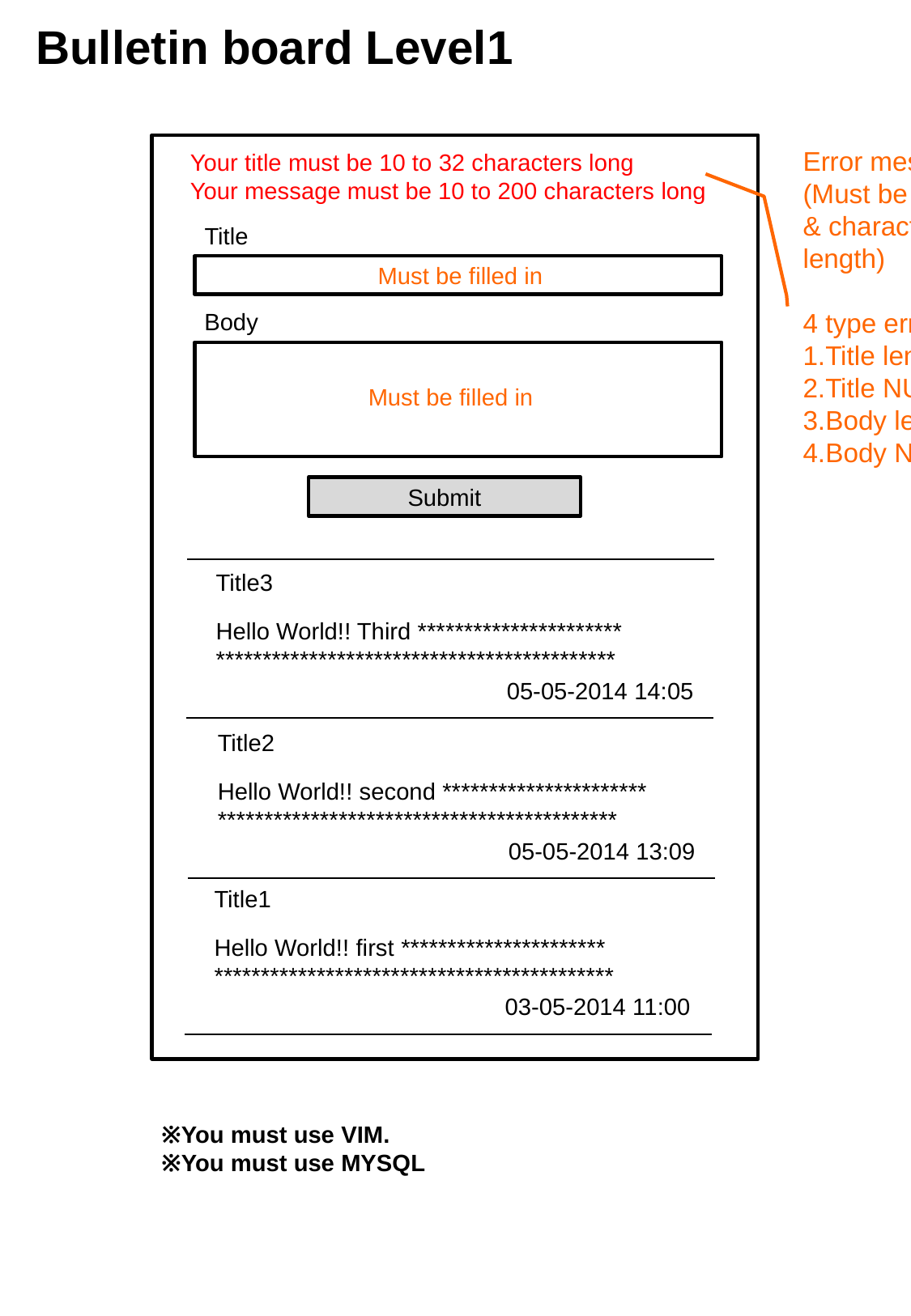

Bulletin board Level1

Error message
(Must be filled in
& character length)

4 type error
1.Title length
2.Title NULL
3.Body length
4.Body NULL
Your title must be 10 to 32 characters long
Your message must be 10 to 200 characters long
Title
Must be filled in

Body

Must be filled in
Submit
Title3

Hello World!! Third **********************
*******************************************
05-05-2014 14:05
Title2

Hello World!! second **********************
*******************************************
05-05-2014 13:09
Title1

Hello World!! first **********************
*******************************************
03-05-2014 11:00
※You must use VIM.
※You must use MYSQL